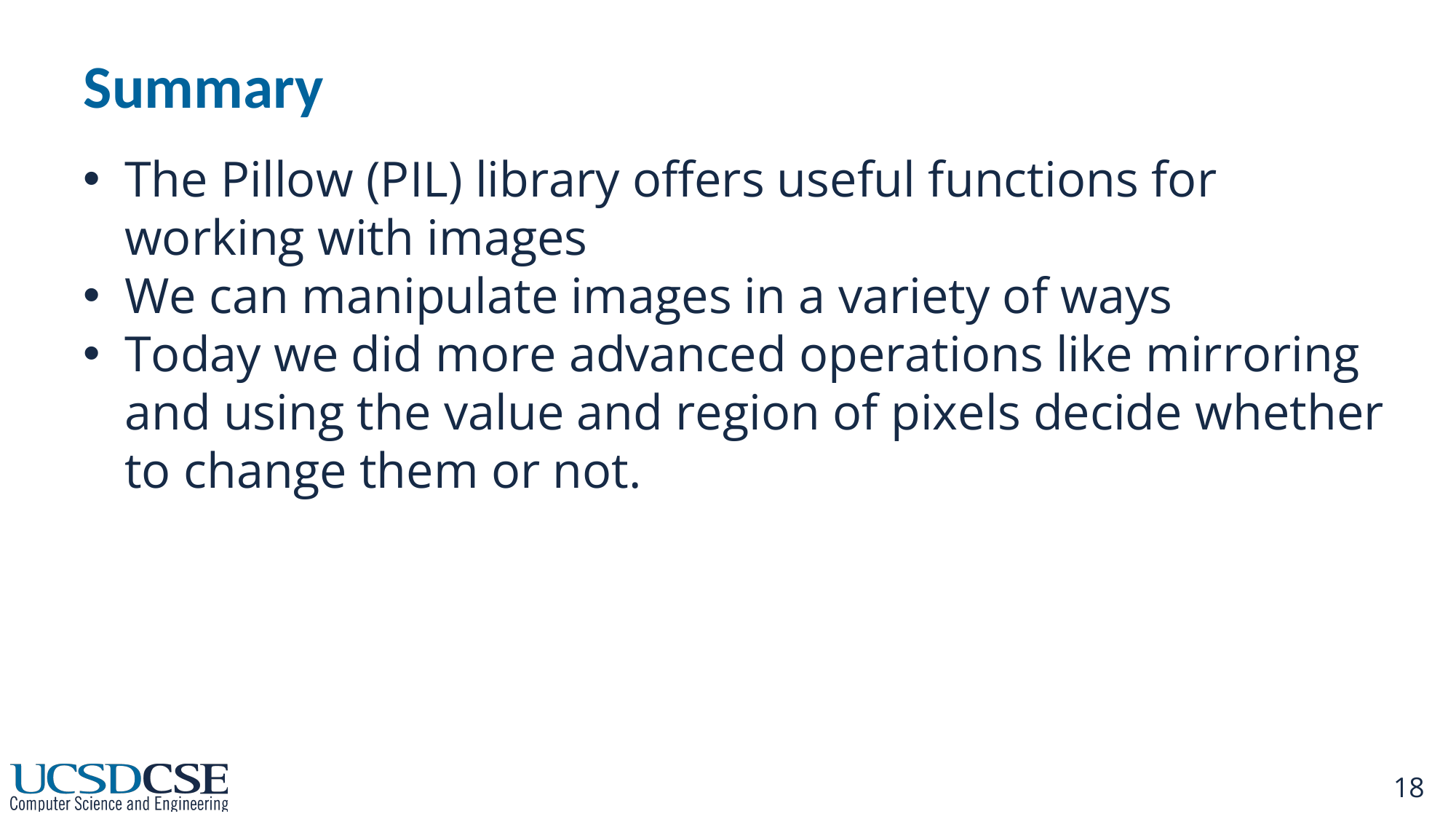

# Summary
The Pillow (PIL) library offers useful functions for working with images
We can manipulate images in a variety of ways
Today we did more advanced operations like mirroring and using the value and region of pixels decide whether to change them or not.